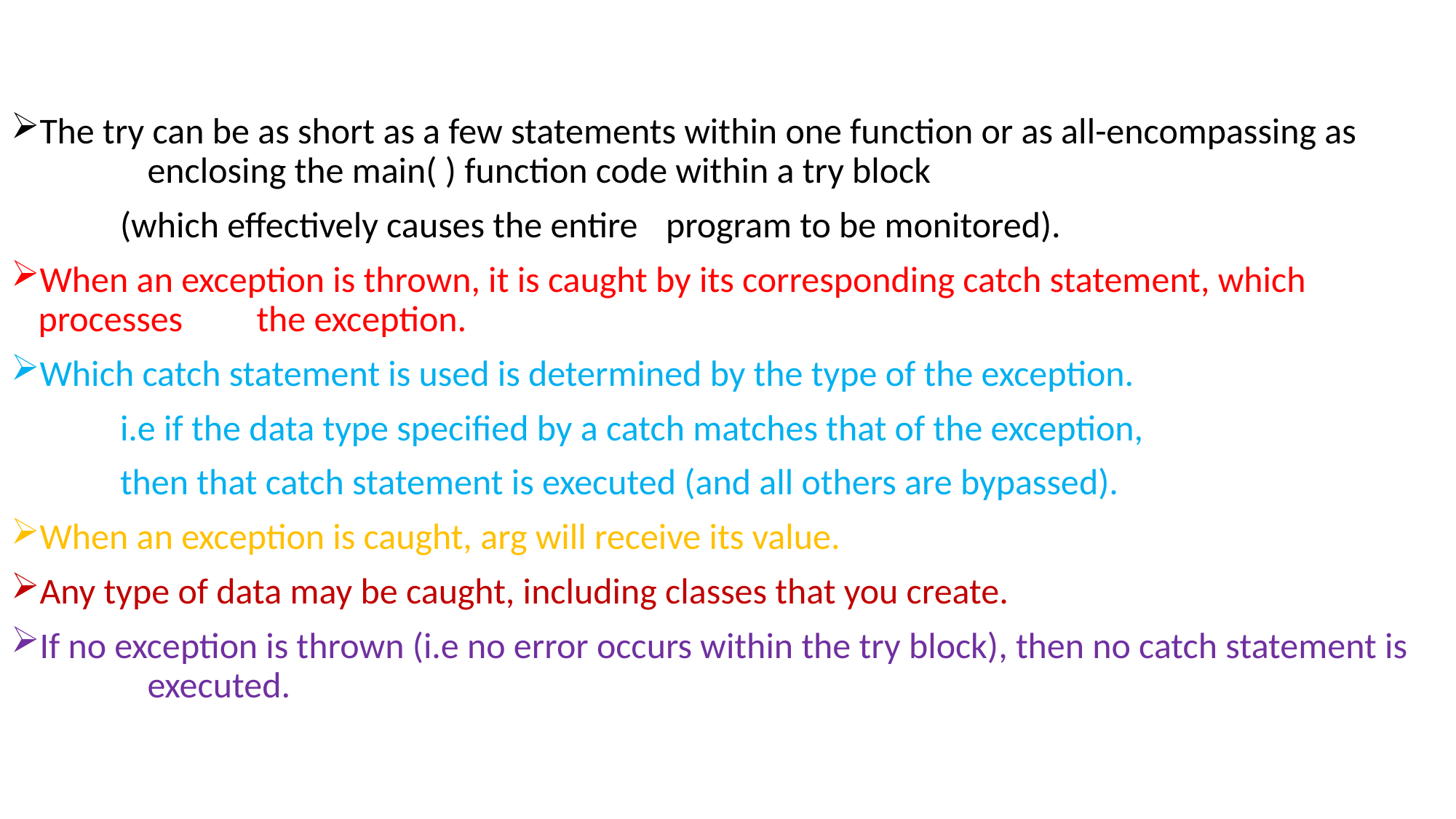

#
The try can be as short as a few statements within one function or as all-encompassing as 	enclosing the main( ) function code within a try block
	(which effectively causes the entire 	program to be monitored).
When an exception is thrown, it is caught by its corresponding catch statement, which processes 	the exception.
Which catch statement is used is determined by the type of the exception.
	i.e if the data type specified by a catch matches that of the exception,
	then that catch statement is executed (and all others are bypassed).
When an exception is caught, arg will receive its value.
Any type of data may be caught, including classes that you create.
If no exception is thrown (i.e no error occurs within the try block), then no catch statement is 	executed.